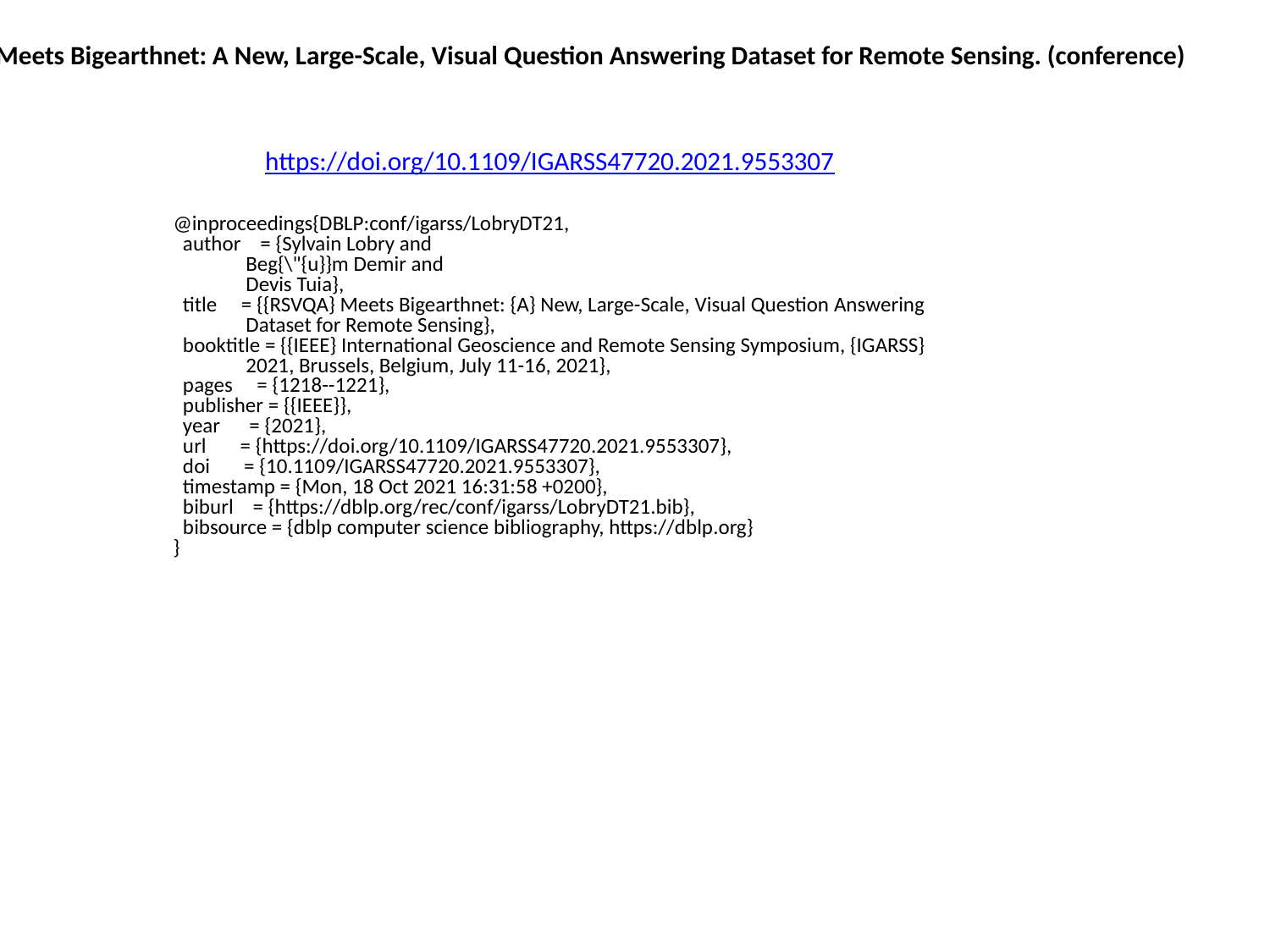

RSVQA Meets Bigearthnet: A New, Large-Scale, Visual Question Answering Dataset for Remote Sensing. (conference)

https://doi.org/10.1109/IGARSS47720.2021.9553307

@inproceedings{DBLP:conf/igarss/LobryDT21,
  author    = {Sylvain Lobry and
               Beg{\"{u}}m Demir and
               Devis Tuia},
  title     = {{RSVQA} Meets Bigearthnet: {A} New, Large-Scale, Visual Question Answering
               Dataset for Remote Sensing},
  booktitle = {{IEEE} International Geoscience and Remote Sensing Symposium, {IGARSS}
               2021, Brussels, Belgium, July 11-16, 2021},
  pages     = {1218--1221},
  publisher = {{IEEE}},
  year      = {2021},
  url       = {https://doi.org/10.1109/IGARSS47720.2021.9553307},
  doi       = {10.1109/IGARSS47720.2021.9553307},
  timestamp = {Mon, 18 Oct 2021 16:31:58 +0200},
  biburl    = {https://dblp.org/rec/conf/igarss/LobryDT21.bib},
  bibsource = {dblp computer science bibliography, https://dblp.org}
}